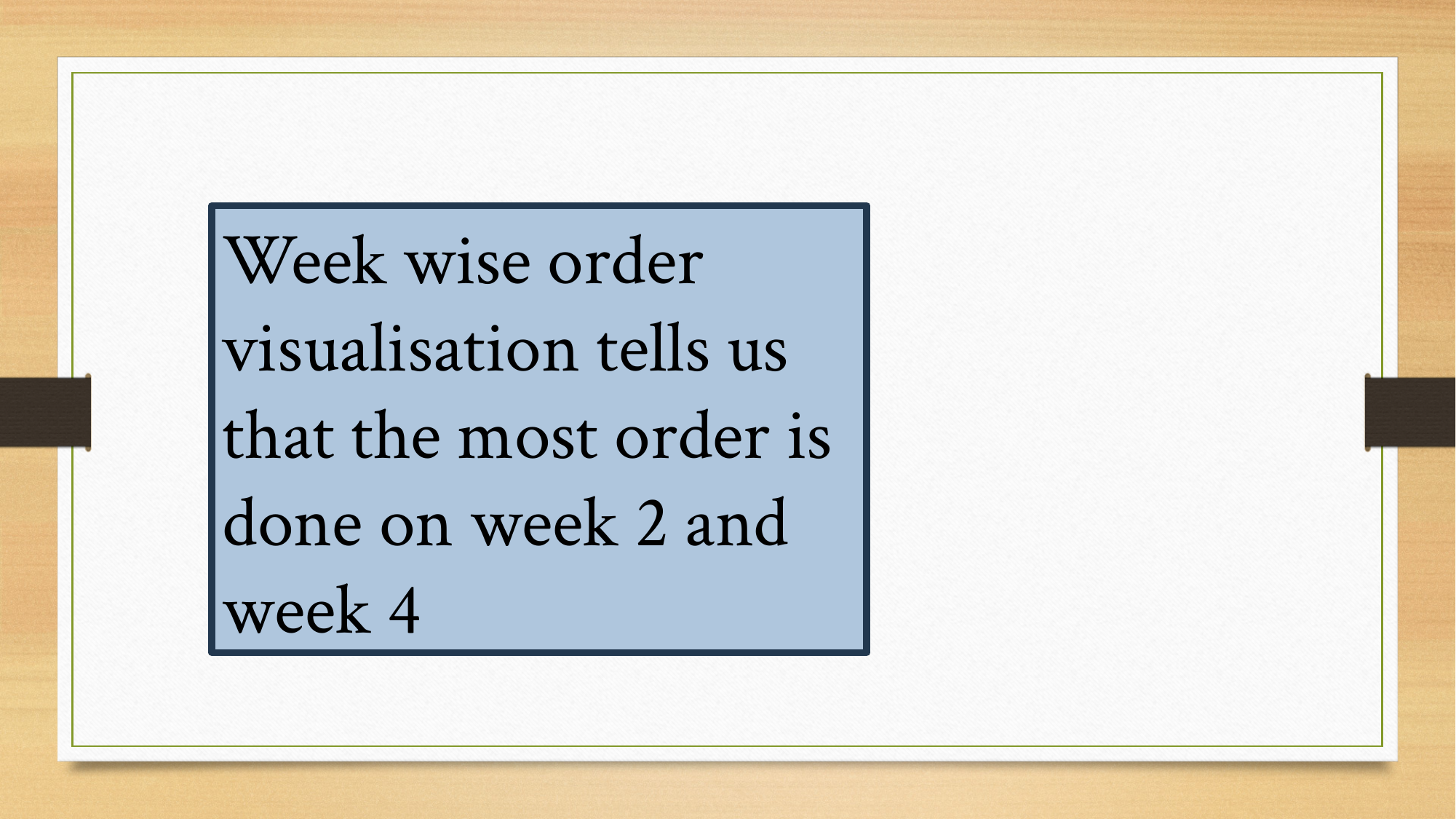

Week wise order visualisation tells us that the most order is done on week 2 and week 4